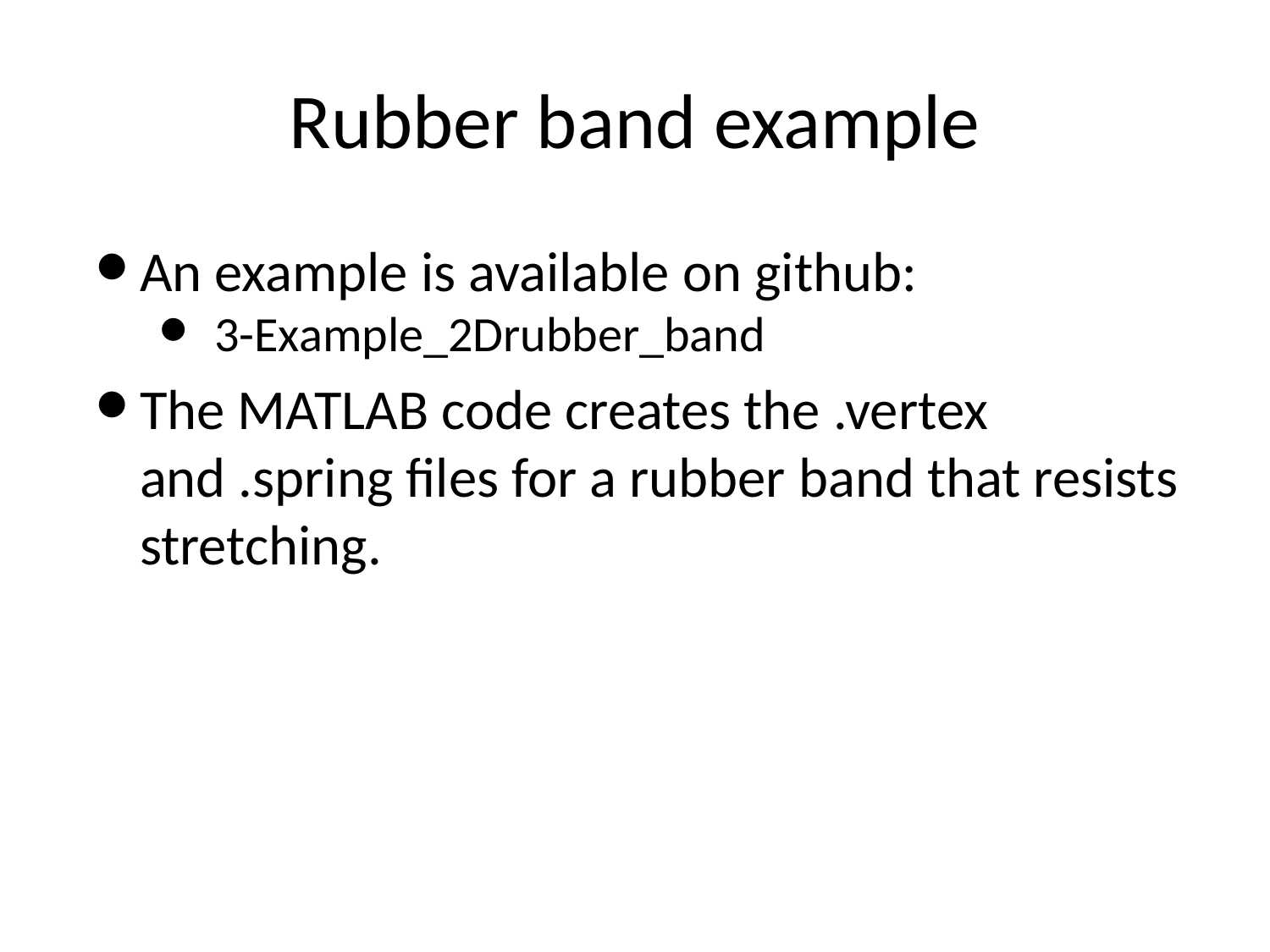

# Rubber band example
An example is available on github:
 3-Example_2Drubber_band
The MATLAB code creates the .vertex and .spring files for a rubber band that resists stretching.